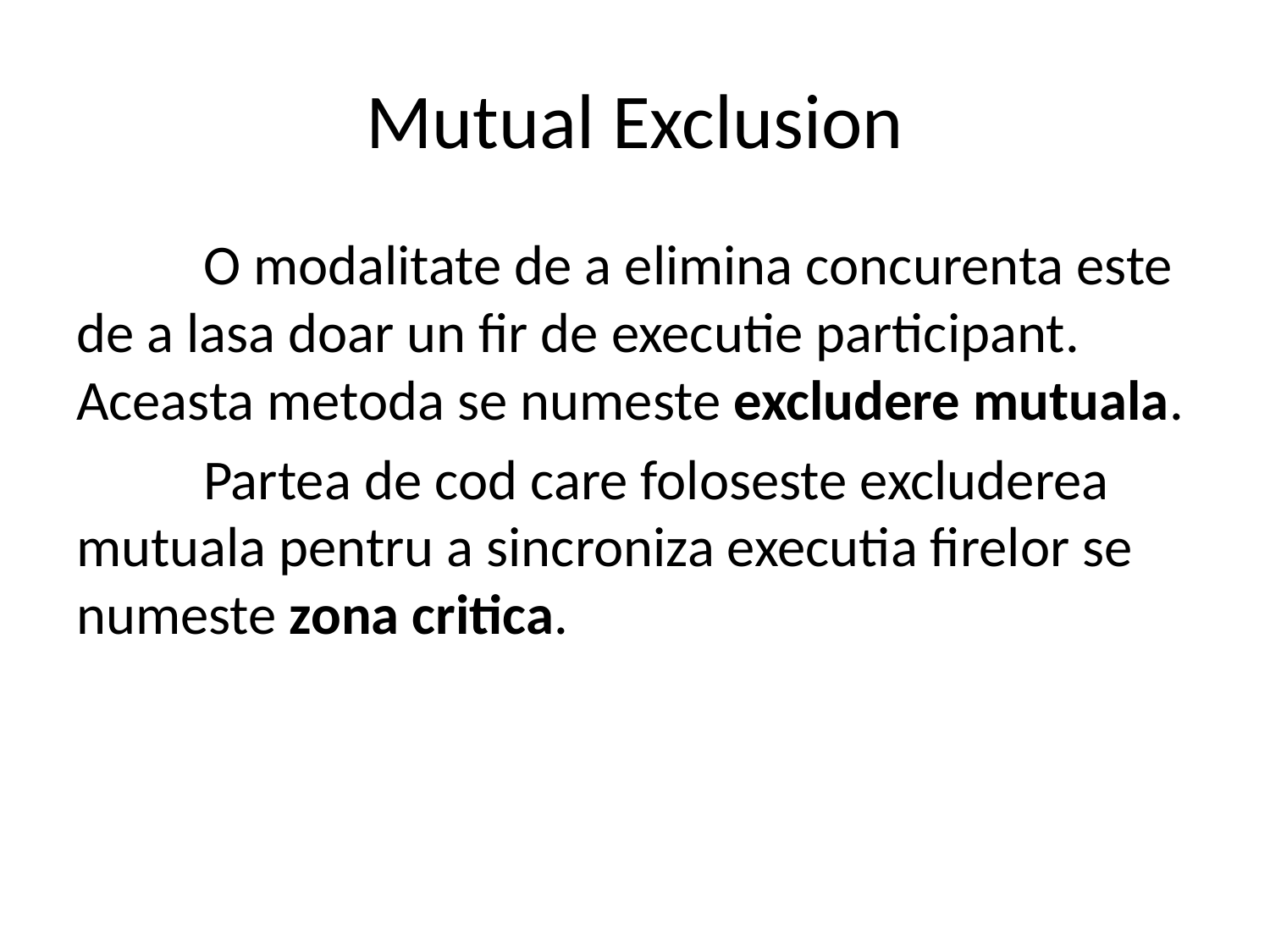

# Mutual Exclusion
	O modalitate de a elimina concurenta este de a lasa doar un fir de executie participant. Aceasta metoda se numeste excludere mutuala.
	Partea de cod care foloseste excluderea mutuala pentru a sincroniza executia firelor se numeste zona critica.